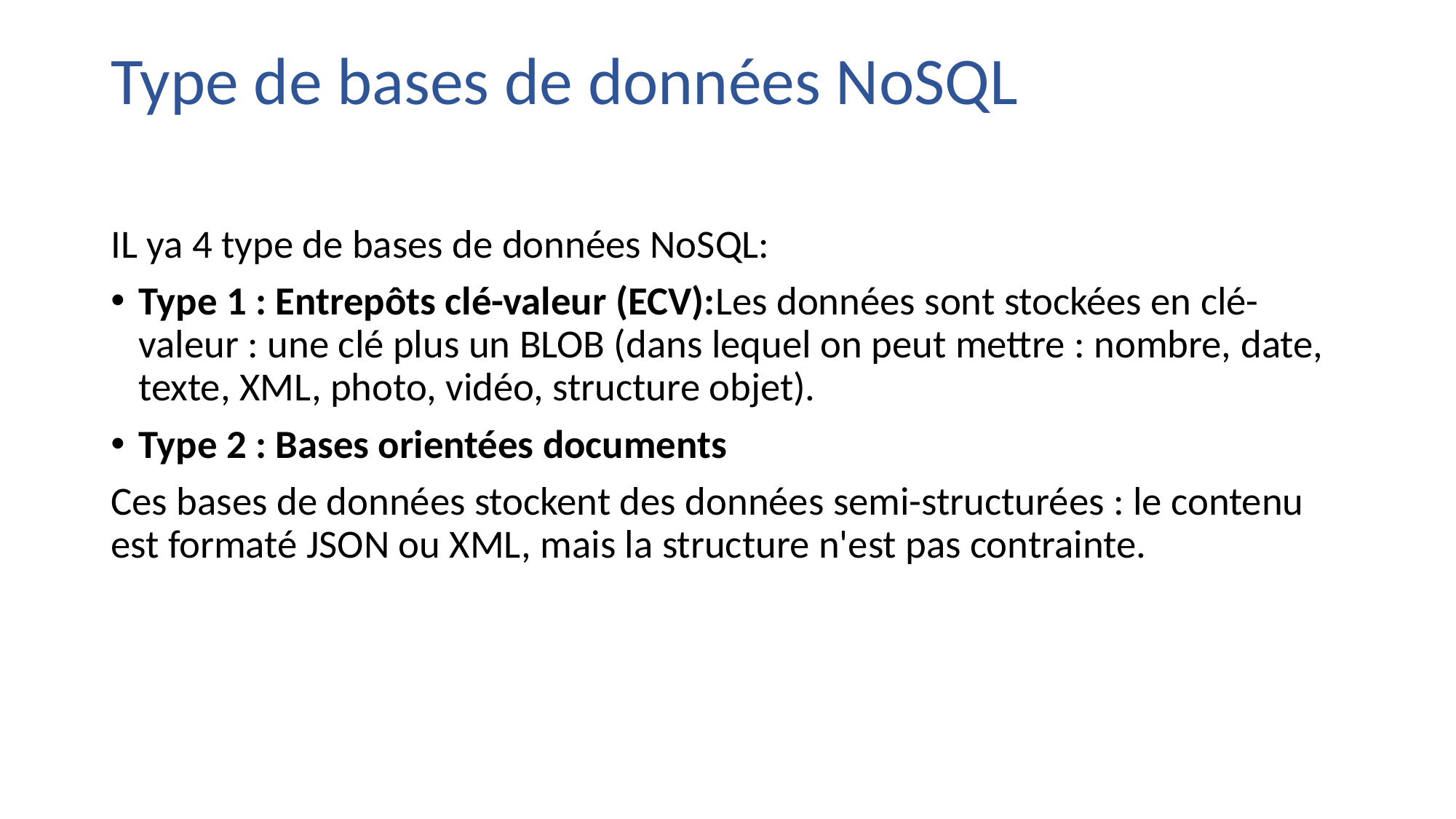

# Type de bases de données NoSQL
IL ya 4 type de bases de données NoSQL:
Type 1 : Entrepôts clé-valeur (ECV):Les données sont stockées en clé-valeur : une clé plus un BLOB (dans lequel on peut mettre : nombre, date, texte, XML, photo, vidéo, structure objet).
Type 2 : Bases orientées documents
Ces bases de données stockent des données semi-structurées : le contenu est formaté JSON ou XML, mais la structure n'est pas contrainte.